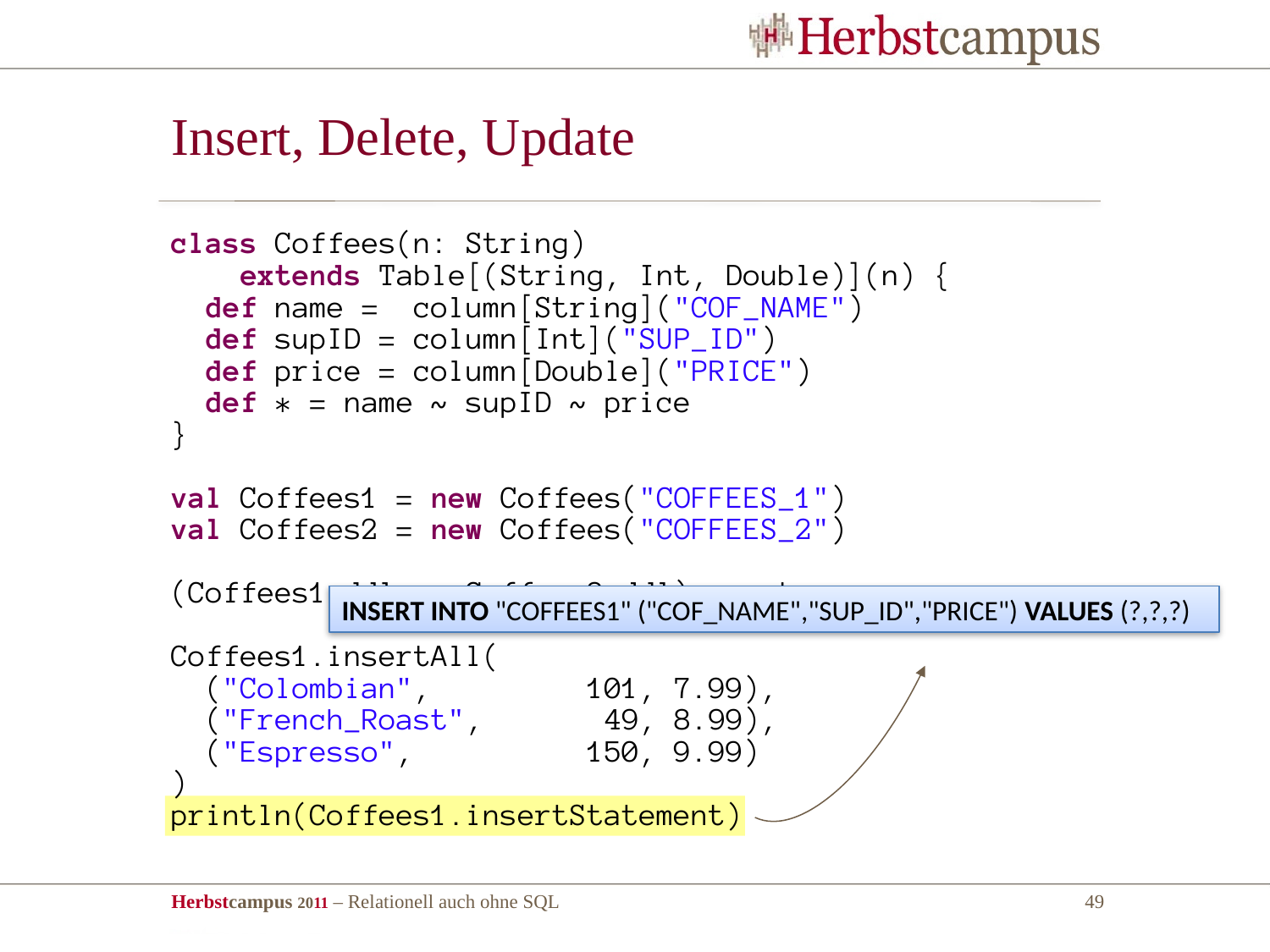

# Insert, Delete, Update
class Coffees(n: String)
    extends Table[(String, Int, Double)](n) {
  def name =  column[String]("COF_NAME")
  def supID = column[Int]("SUP_ID")
  def price = column[Double]("PRICE")
  def * = name ~ supID ~ price
}

val Coffees1 = new Coffees("COFFEES_1")
val Coffees2 = new Coffees("COFFEES_2")

(Coffees1.ddl ++ Coffees2.ddl).create

Coffees1.insertAll(
  ("Colombian",         101, 7.99),
  ("French_Roast",       49, 8.99),
  ("Espresso",          150, 9.99)
)
println(Coffees1.insertStatement)
INSERT INTO "COFFEES1" ("COF_NAME","SUP_ID","PRICE") VALUES (?,?,?)